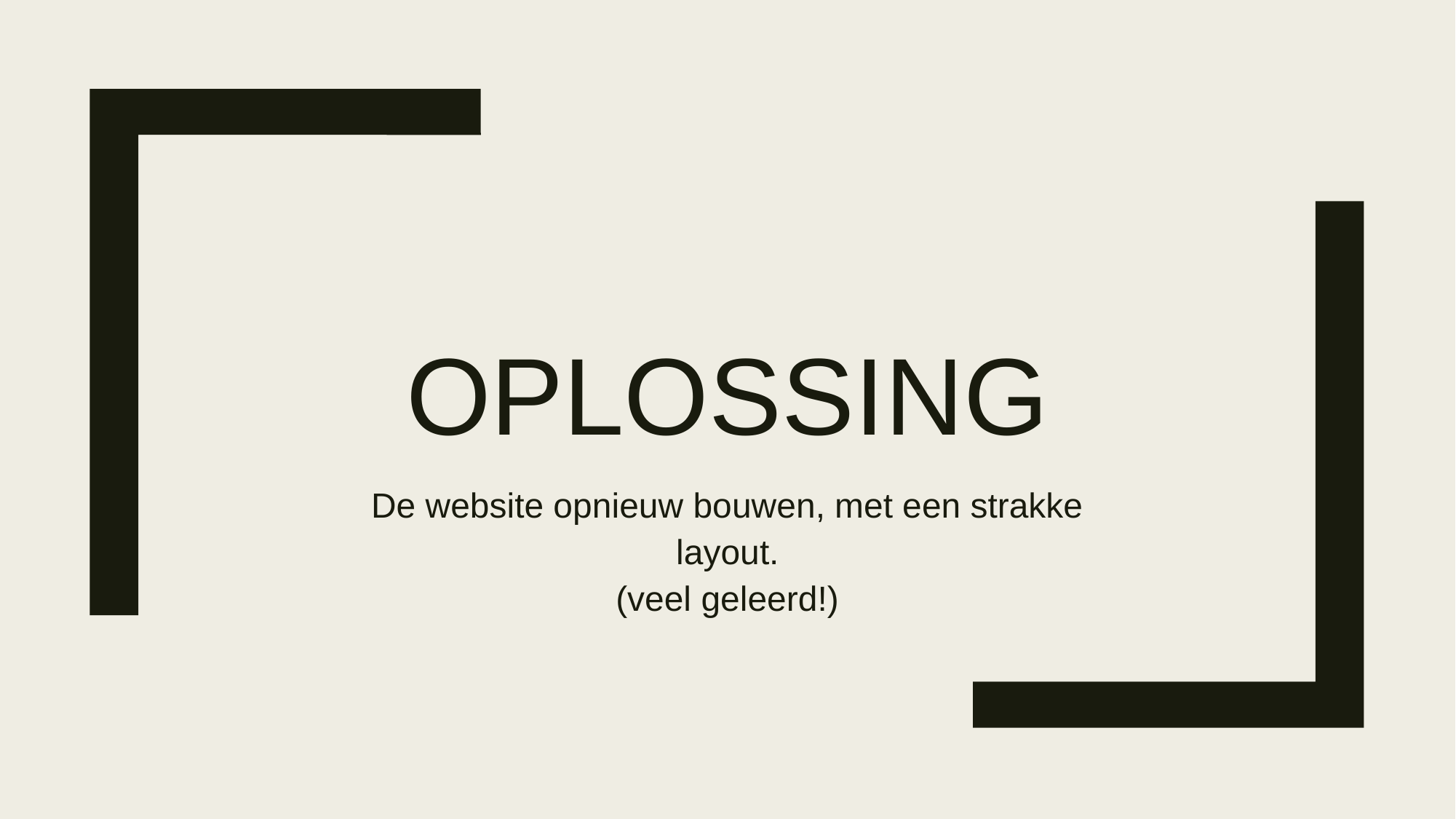

# Oplossing
De website opnieuw bouwen, met een strakke layout.
(veel geleerd!)